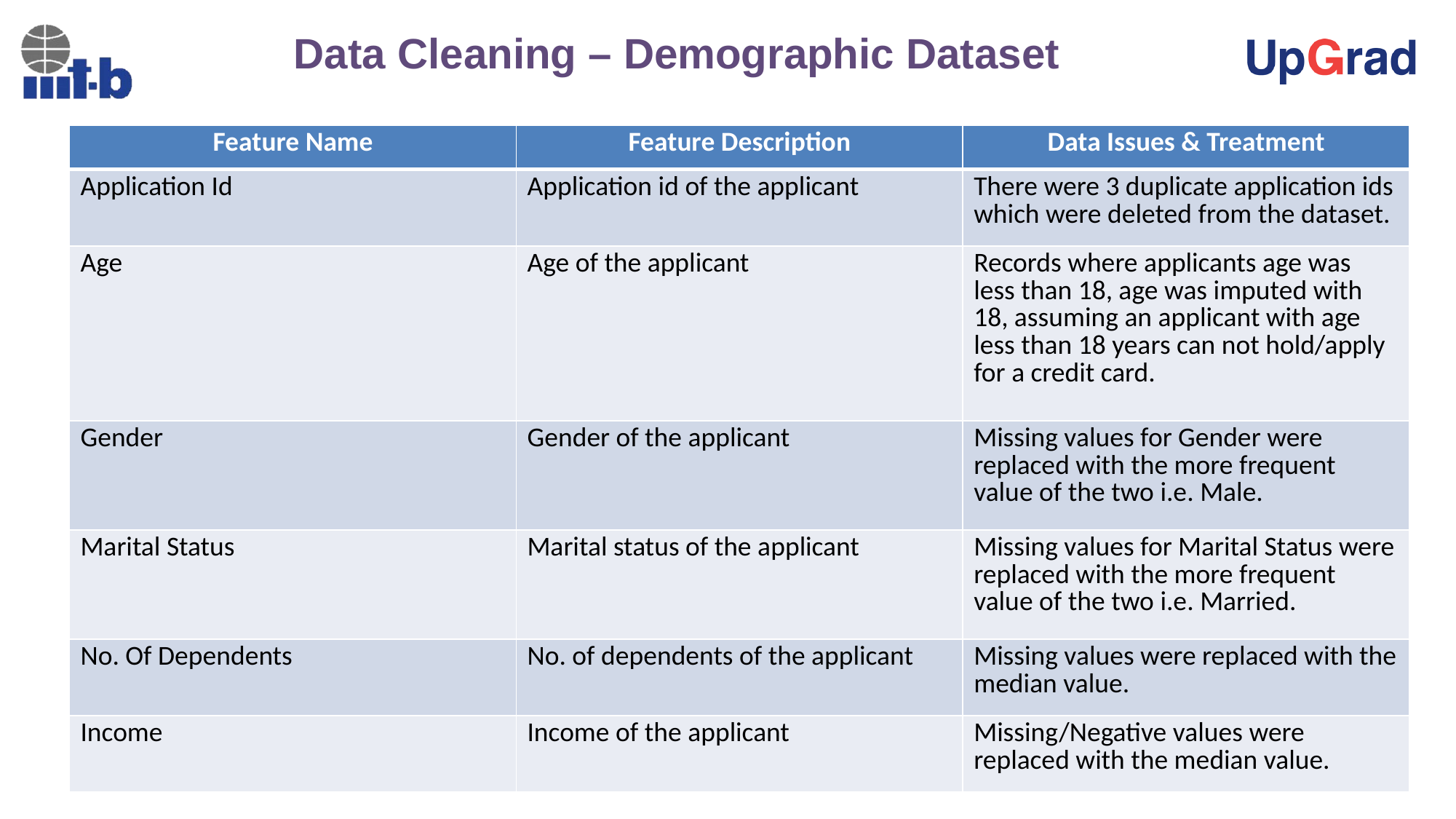

Data Cleaning – Demographic Dataset
| Feature Name | Feature Description | Data Issues & Treatment |
| --- | --- | --- |
| Application Id | Application id of the applicant | There were 3 duplicate application ids which were deleted from the dataset. |
| Age | Age of the applicant | Records where applicants age was less than 18, age was imputed with 18, assuming an applicant with age less than 18 years can not hold/apply for a credit card. |
| Gender | Gender of the applicant | Missing values for Gender were replaced with the more frequent value of the two i.e. Male. |
| Marital Status | Marital status of the applicant | Missing values for Marital Status were replaced with the more frequent value of the two i.e. Married. |
| No. Of Dependents | No. of dependents of the applicant | Missing values were replaced with the median value. |
| Income | Income of the applicant | Missing/Negative values were replaced with the median value. |